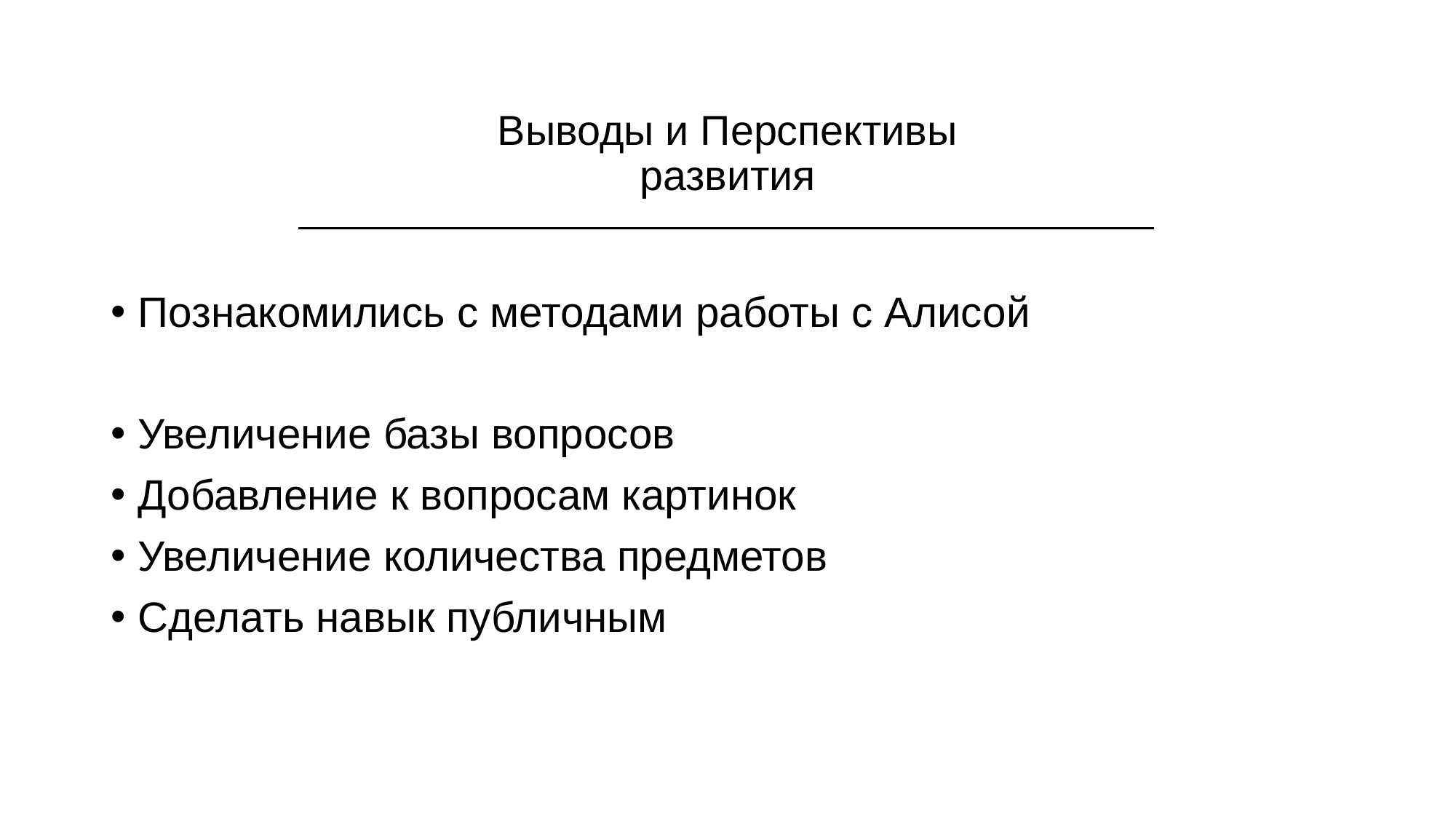

# Выводы и Перспективы развития
Познакомились с методами работы с Алисой

Увеличение базы вопросов
Добавление к вопросам картинок
Увеличение количества предметов
Сделать навык публичным